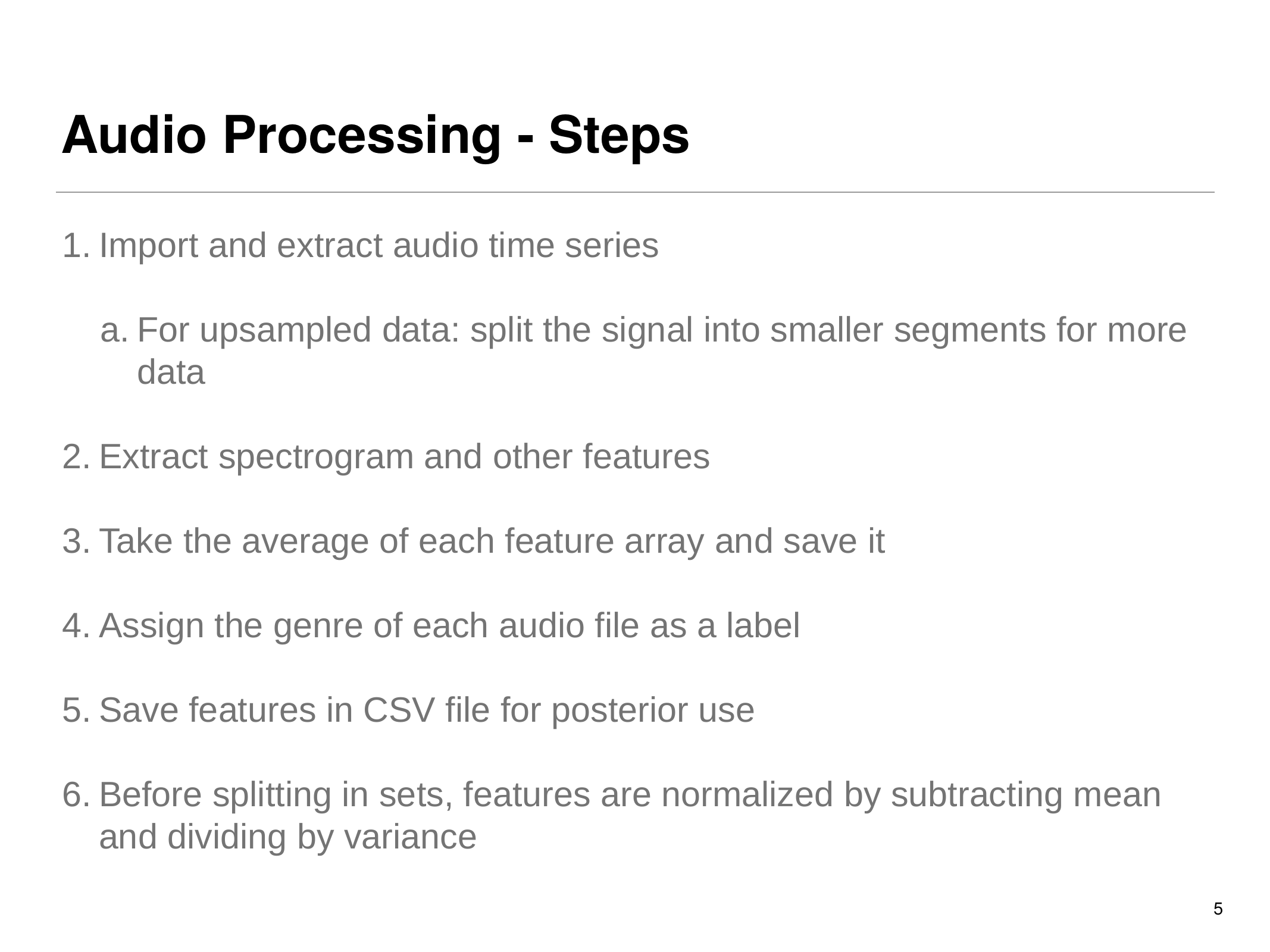

# Audio Processing - Steps
Import and extract audio time series

For upsampled data: split the signal into smaller segments for more data

Extract spectrogram and other features

Take the average of each feature array and save it

Assign the genre of each audio file as a label

Save features in CSV file for posterior use

Before splitting in sets, features are normalized by subtracting mean and dividing by variance
5